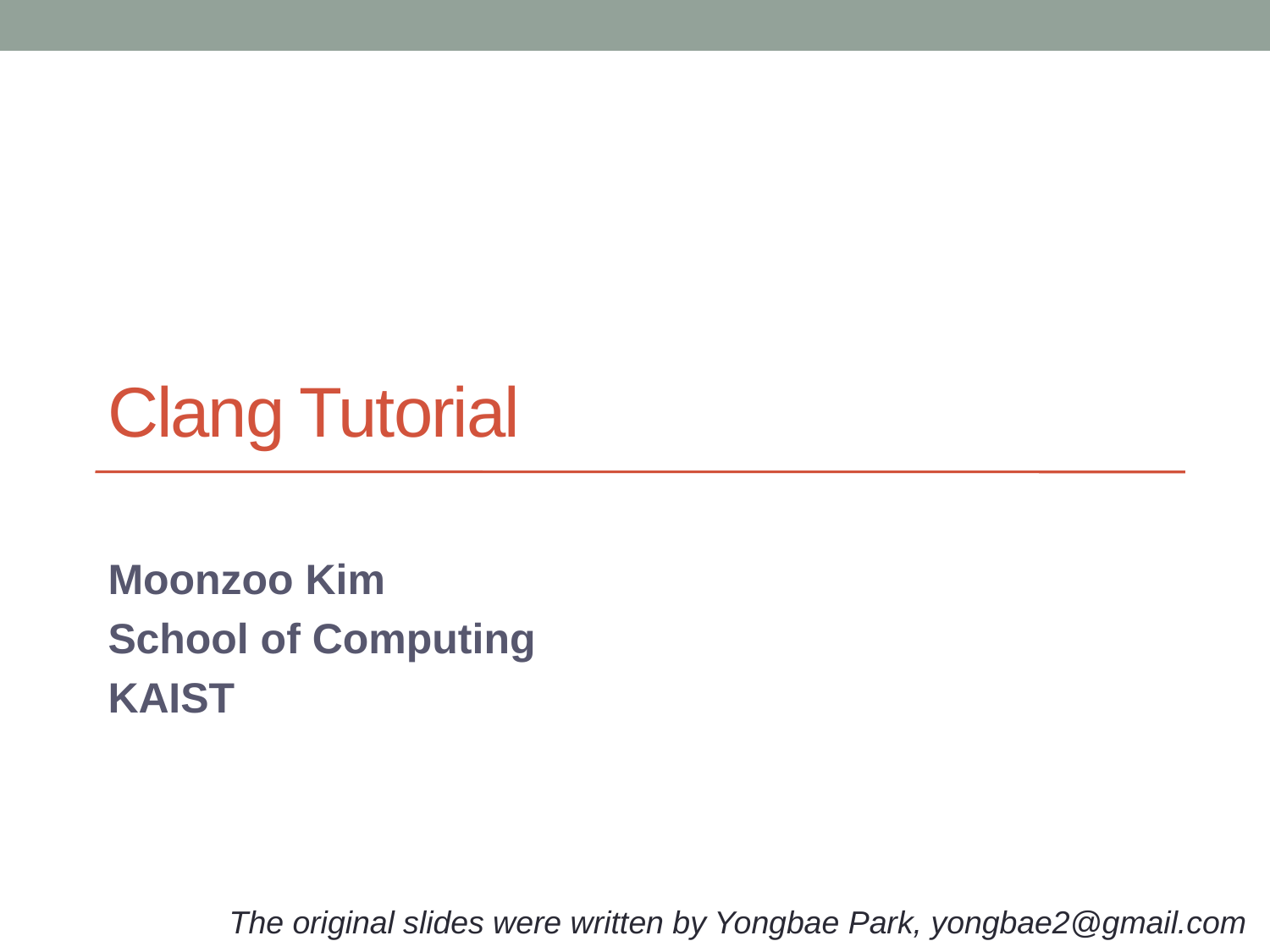

# Clang Tutorial

Moonzoo Kim
School of Computing
KAIST
The original slides were written by Yongbae Park, yongbae2@gmail.com